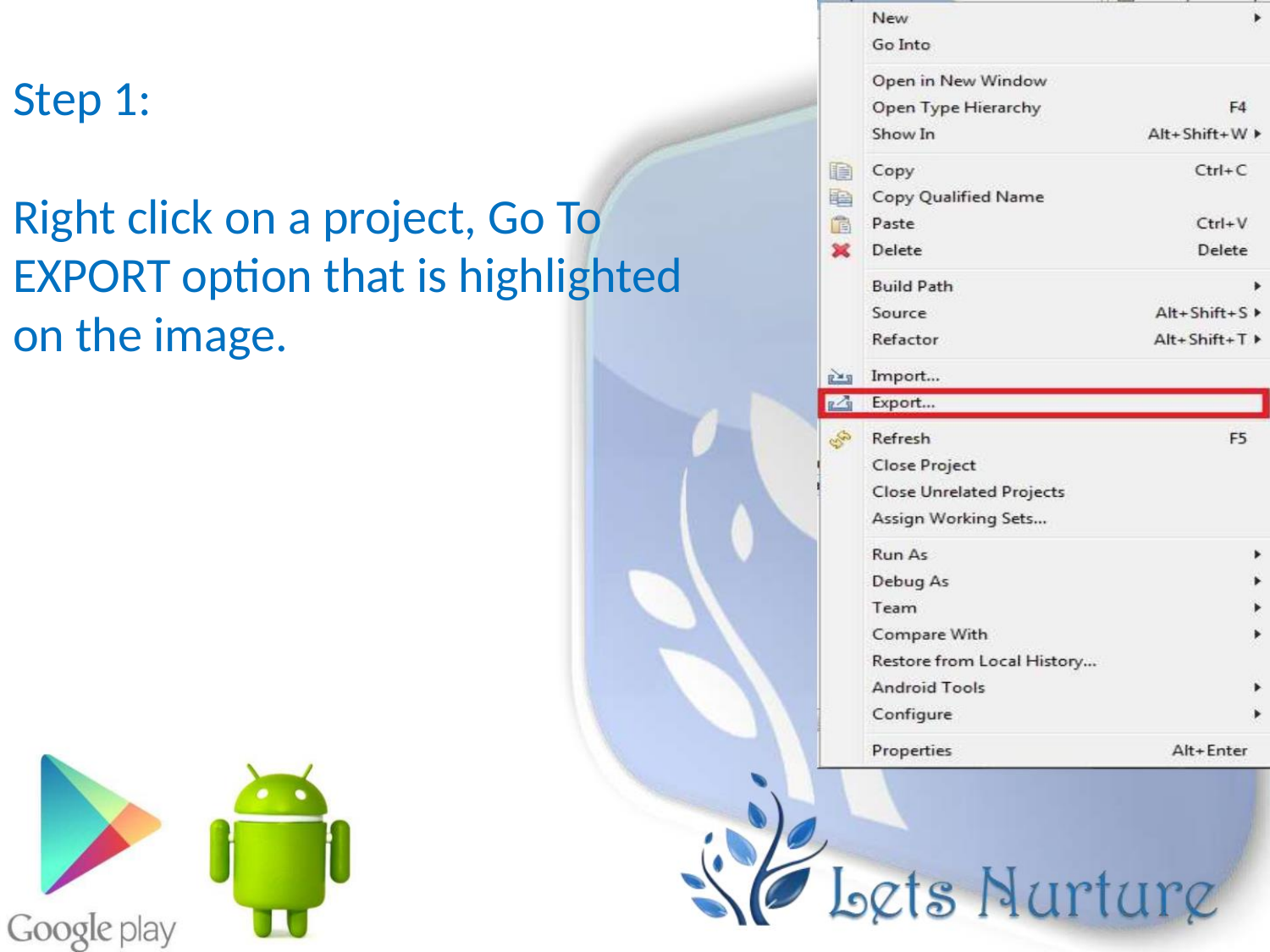

Step 1:
Right click on a project, Go To
EXPORT option that is highlighted
on the image.